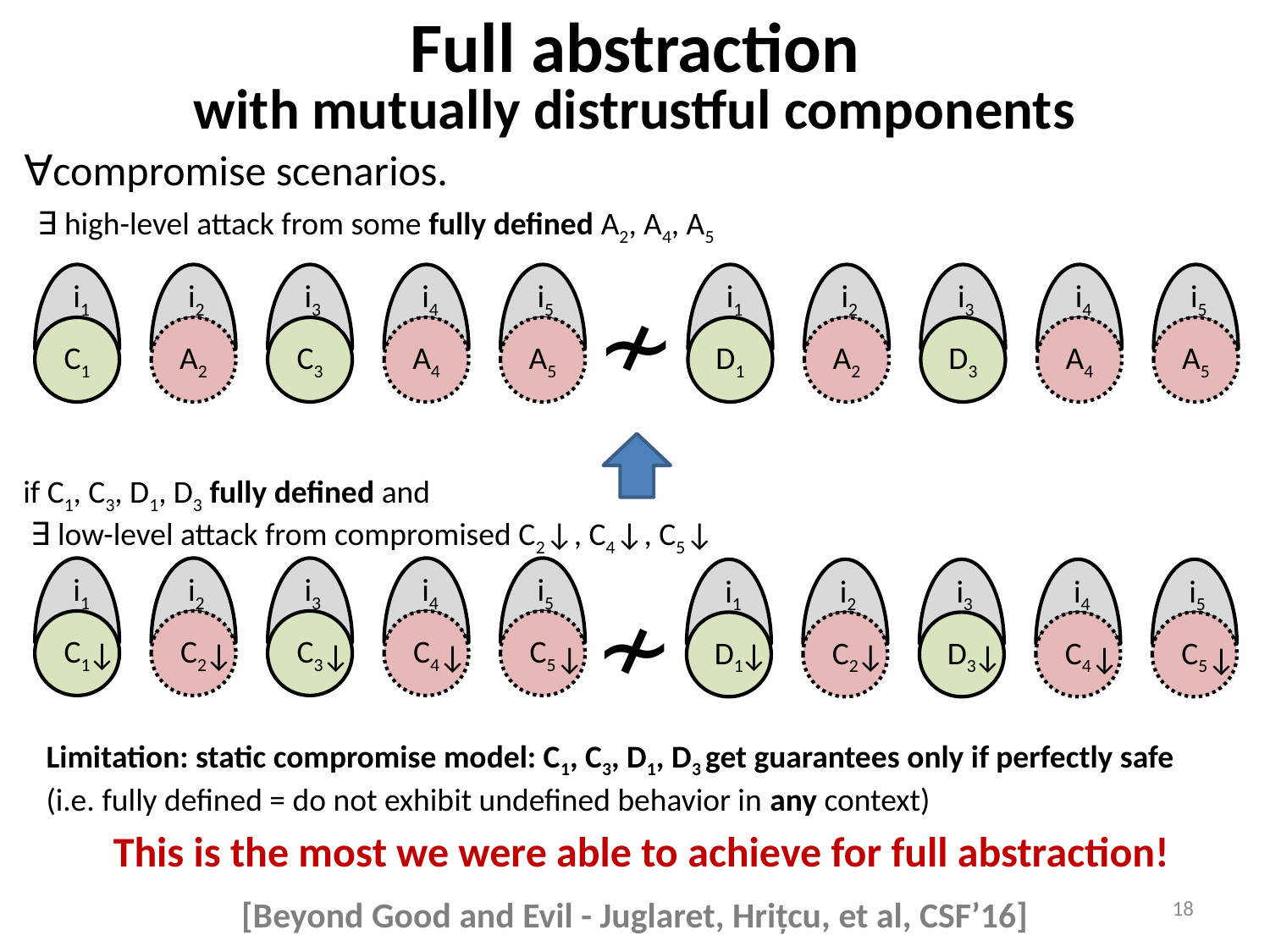

# Full abstraction with mutually distrustful components
∀compromise scenarios.
∃ high-level attack from some fully defined A2, A4, A5

i1

i2

i3

i4

i5
C1
A2
C3
A4
A5

i1

i2

i3

i4

i5
D1
A2
D3
A4
A5
≁

if C1, C3, D1, D3 fully defined and
∃ low-level attack from compromised C2↓, C4↓, C5↓

i1

i2

i3

i4

i5
C1
C2
C3
C4
C5
↓
↓
↓
↓
↓

i1

i2

i3

i4

i5
D1
C2
D3
C4
C5
↓
↓
↓
↓
↓
≁
Limitation: static compromise model: C1, C3, D1, D3 get guarantees only if perfectly safe
(i.e. fully defined = do not exhibit undefined behavior in any context)
This is the most we were able to achieve for full abstraction!
18
[Beyond Good and Evil - Juglaret, Hrițcu, et al, CSF’16]